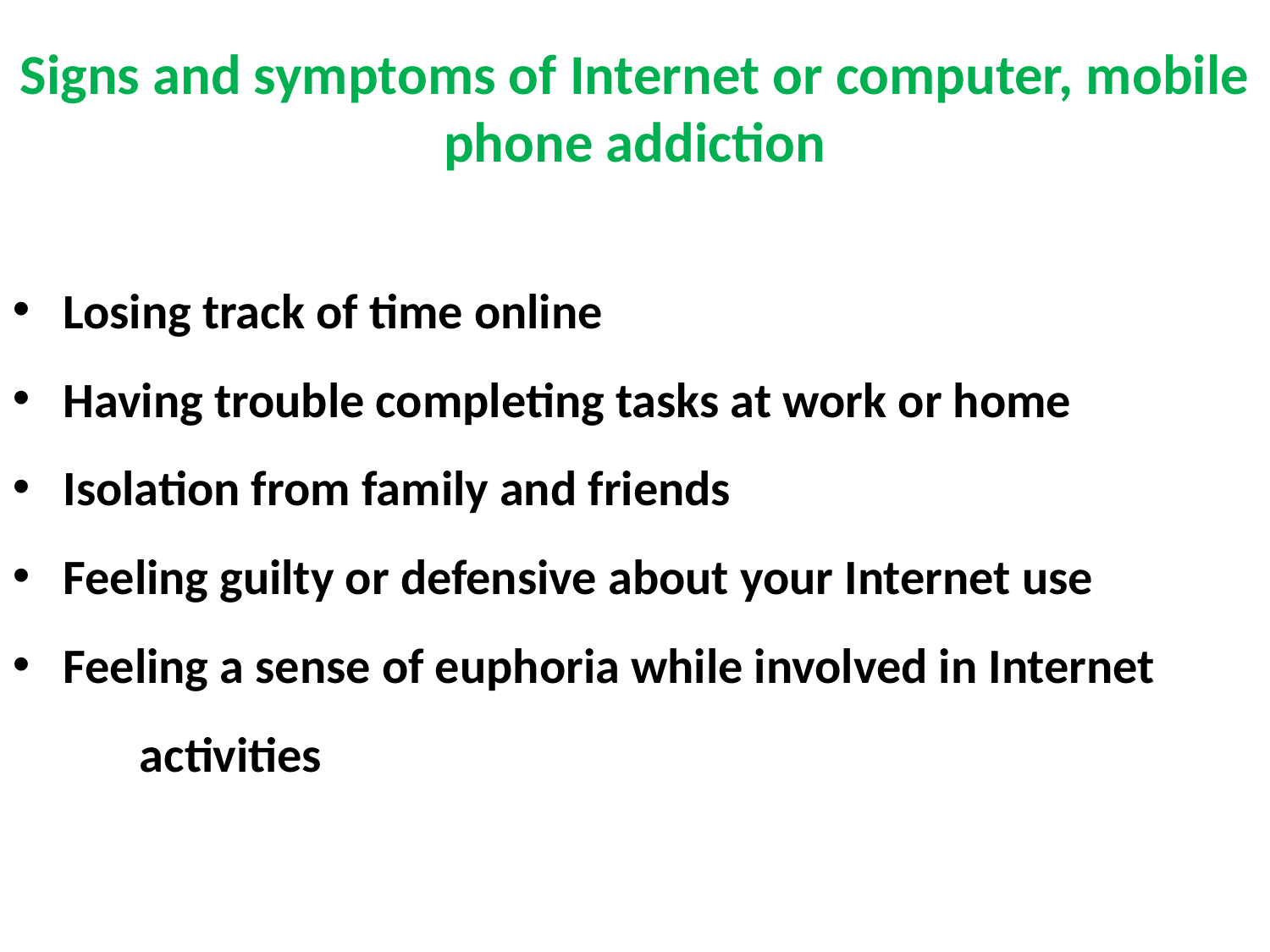

Signs and symptoms of Internet or computer, mobile phone addiction
   Losing track of time online
   Having trouble completing tasks at work or home
   Isolation from family and friends
   Feeling guilty or defensive about your Internet use
   Feeling a sense of euphoria while involved in Internet 	activities